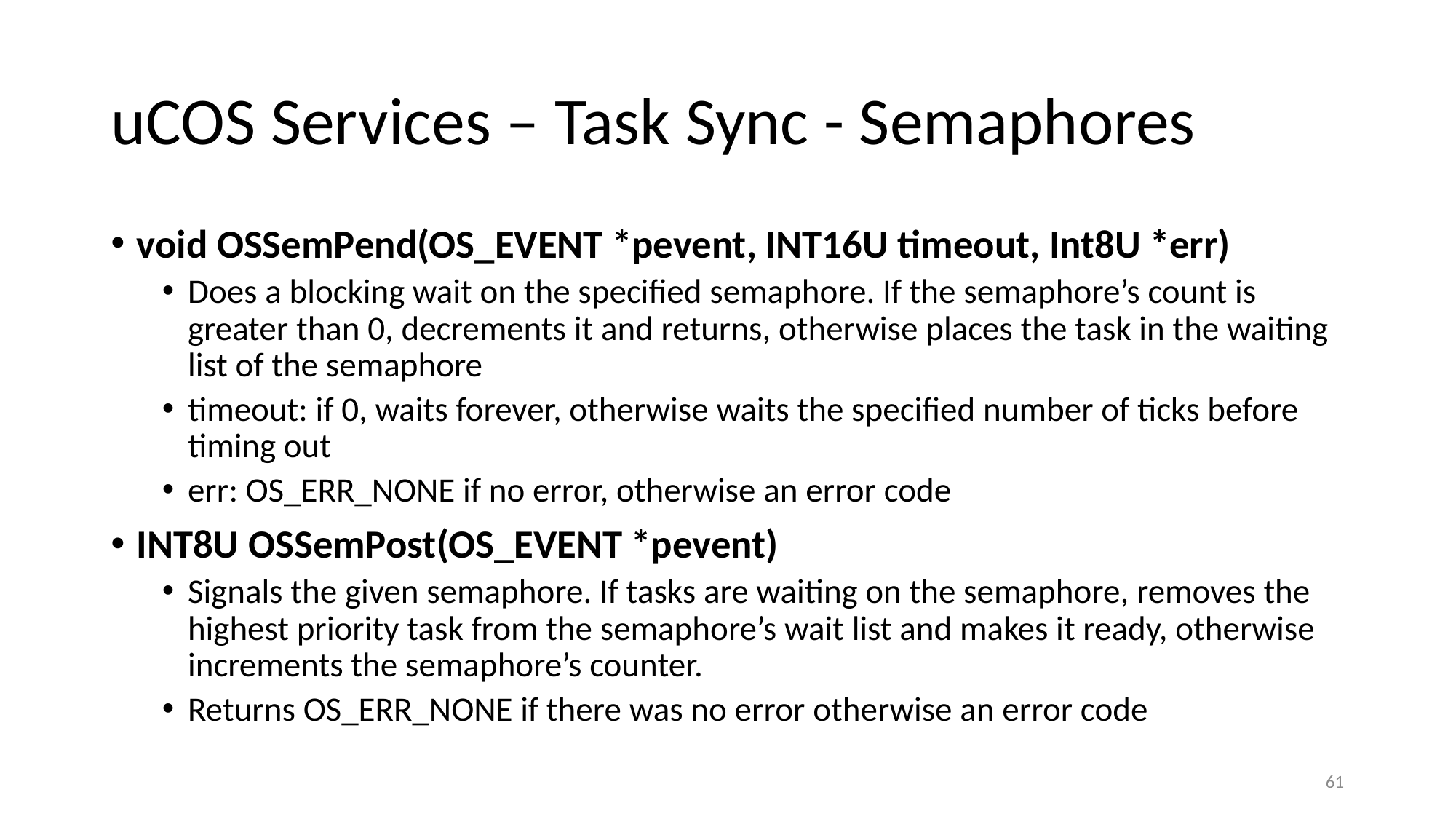

# uCOS Services – Task Sync - Semaphores
void OSSemPend(OS_EVENT *pevent, INT16U timeout, Int8U *err)
Does a blocking wait on the specified semaphore. If the semaphore’s count is greater than 0, decrements it and returns, otherwise places the task in the waiting list of the semaphore
timeout: if 0, waits forever, otherwise waits the specified number of ticks before timing out
err: OS_ERR_NONE if no error, otherwise an error code
INT8U OSSemPost(OS_EVENT *pevent)
Signals the given semaphore. If tasks are waiting on the semaphore, removes the highest priority task from the semaphore’s wait list and makes it ready, otherwise increments the semaphore’s counter.
Returns OS_ERR_NONE if there was no error otherwise an error code
61